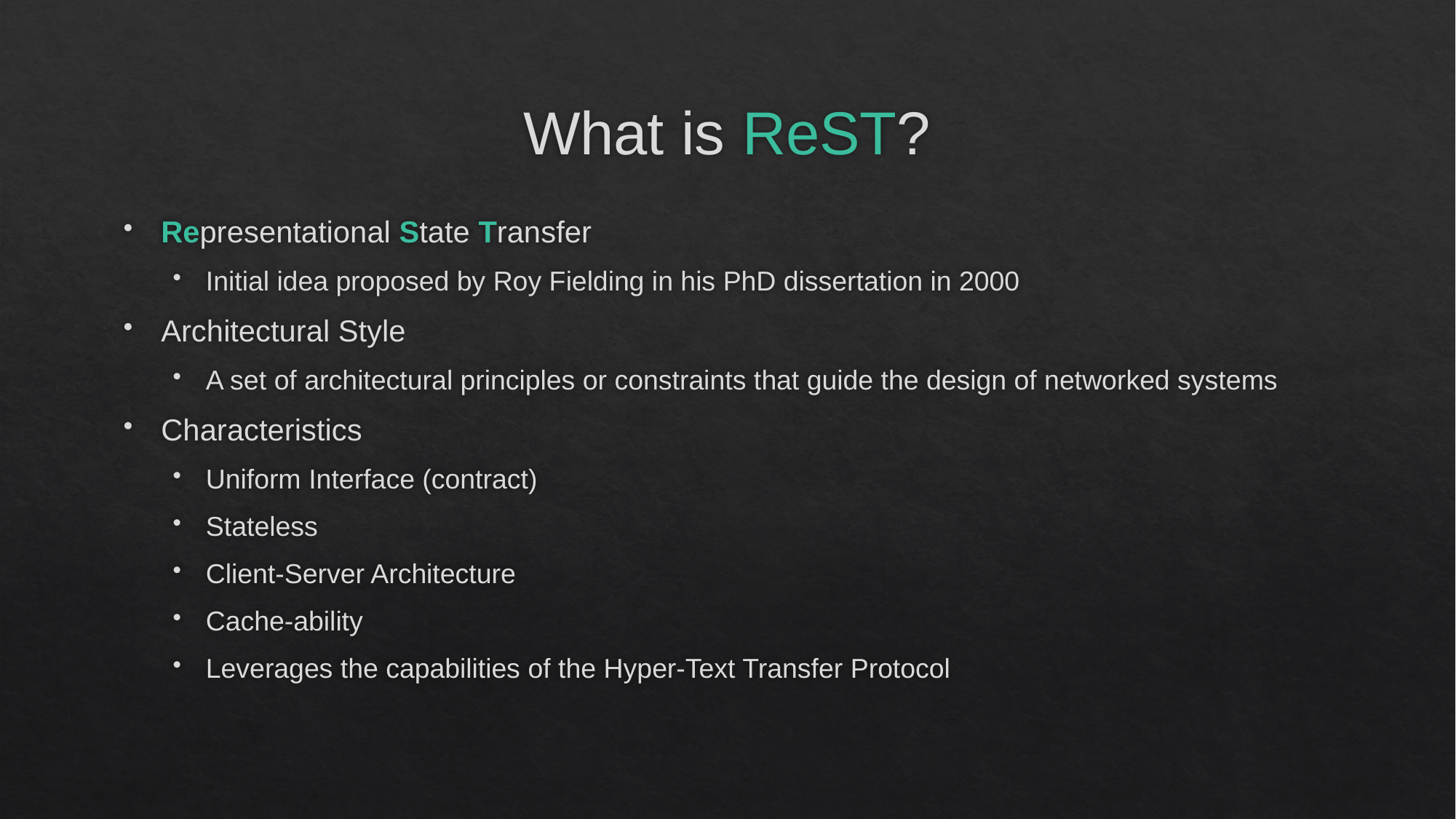

# What is ReST?
Representational State Transfer
Initial idea proposed by Roy Fielding in his PhD dissertation in 2000
Architectural Style
A set of architectural principles or constraints that guide the design of networked systems
Characteristics
Uniform Interface (contract)
Stateless
Client-Server Architecture
Cache-ability
Leverages the capabilities of the Hyper-Text Transfer Protocol